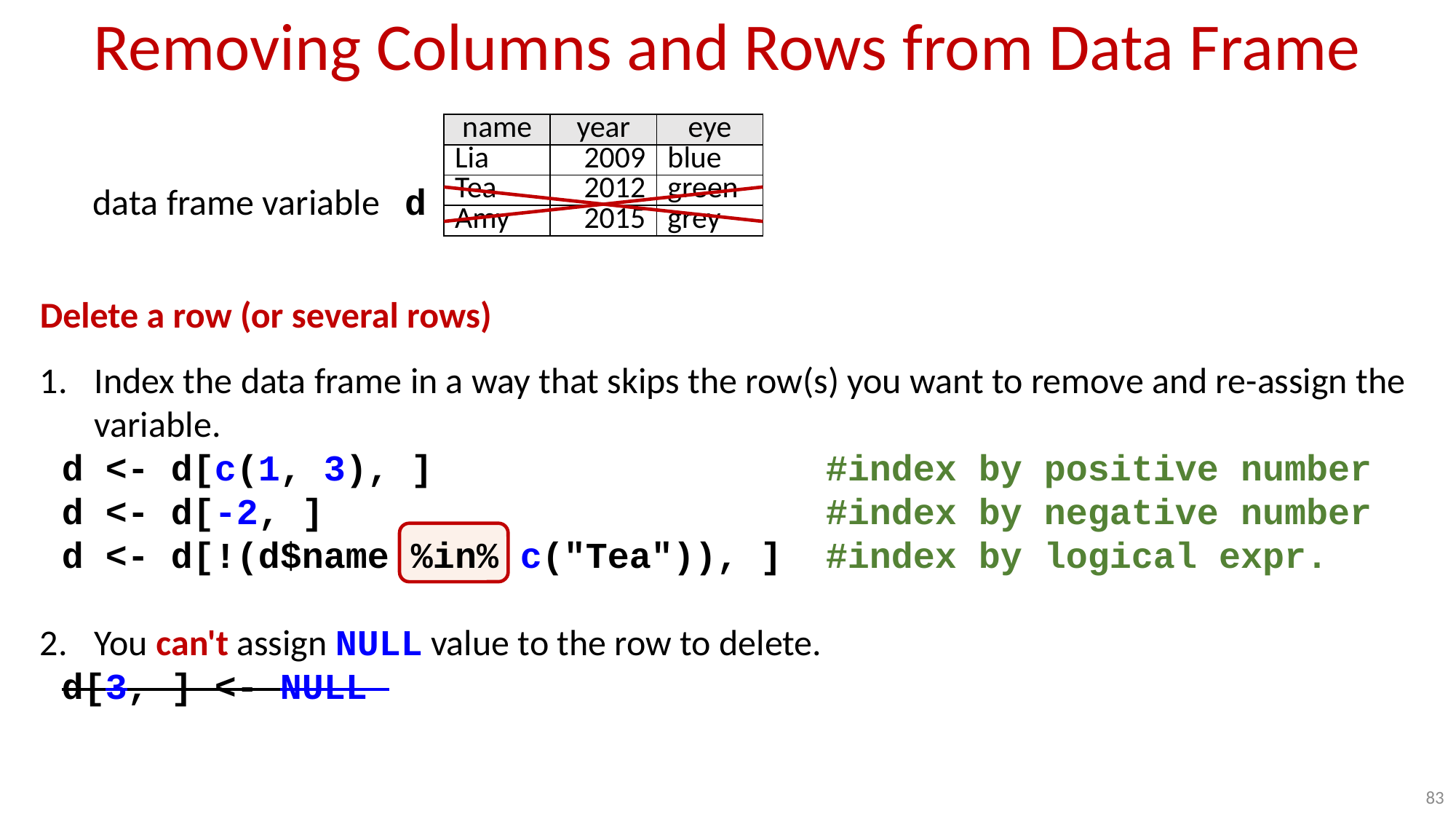

Removing Columns and Rows from Data Frame
| name | year | eye |
| --- | --- | --- |
| Lia | 2009 | blue |
| Tea | 2012 | green |
| Amy | 2015 | grey |
data frame variable   d
Delete a row (or several rows)

Index the data frame in a way that skips the row(s) you want to remove and re-assign the variable.
 d <- d[c(1, 3), ]                  #index by positive number
 d <- d[-2, ]                       #index by negative number
 d <- d[!(d$name %in% c("Tea")), ]  #index by logical expr.

You can't assign NULL value to the row to delete.
 d[3, ] <- NULL

83